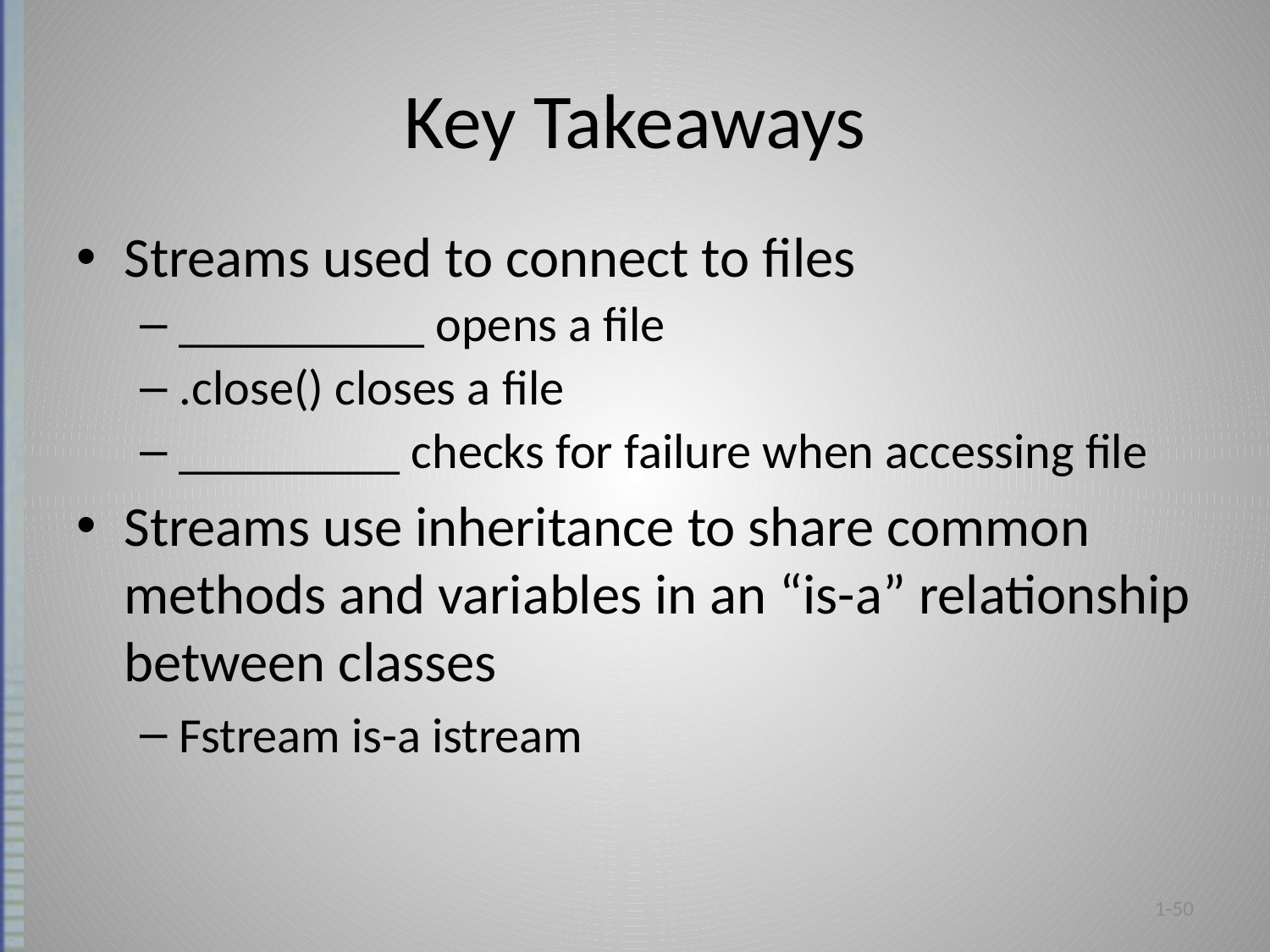

# Key Takeaways
Streams used to connect to files
__________ opens a file
.close() closes a file
_________ checks for failure when accessing file
Streams use inheritance to share common methods and variables in an “is-a” relationship between classes
Fstream is-a istream
1-50